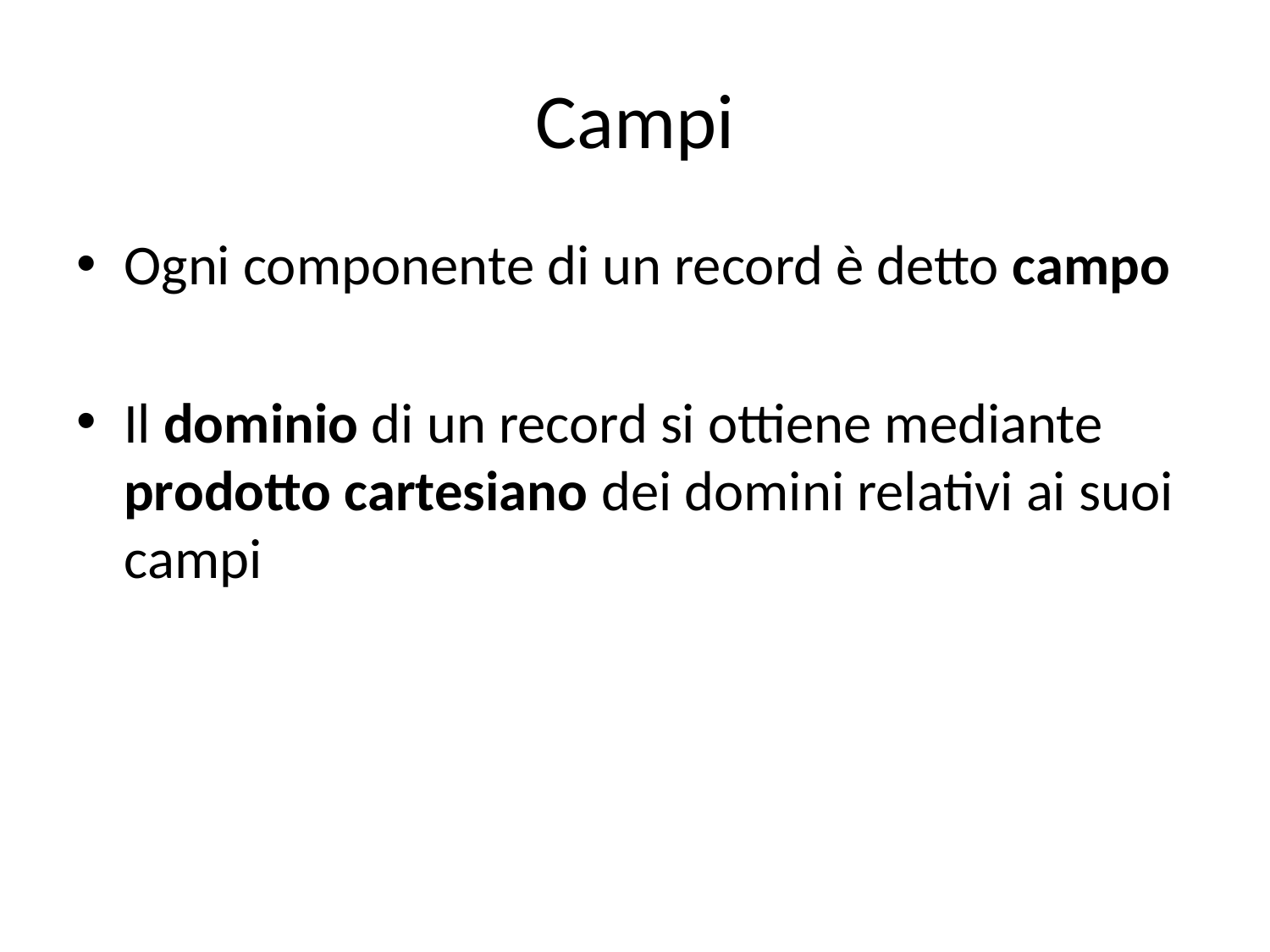

# Campi
Ogni componente di un record è detto campo

Il dominio di un record si ottiene mediante prodotto cartesiano dei domini relativi ai suoi campi